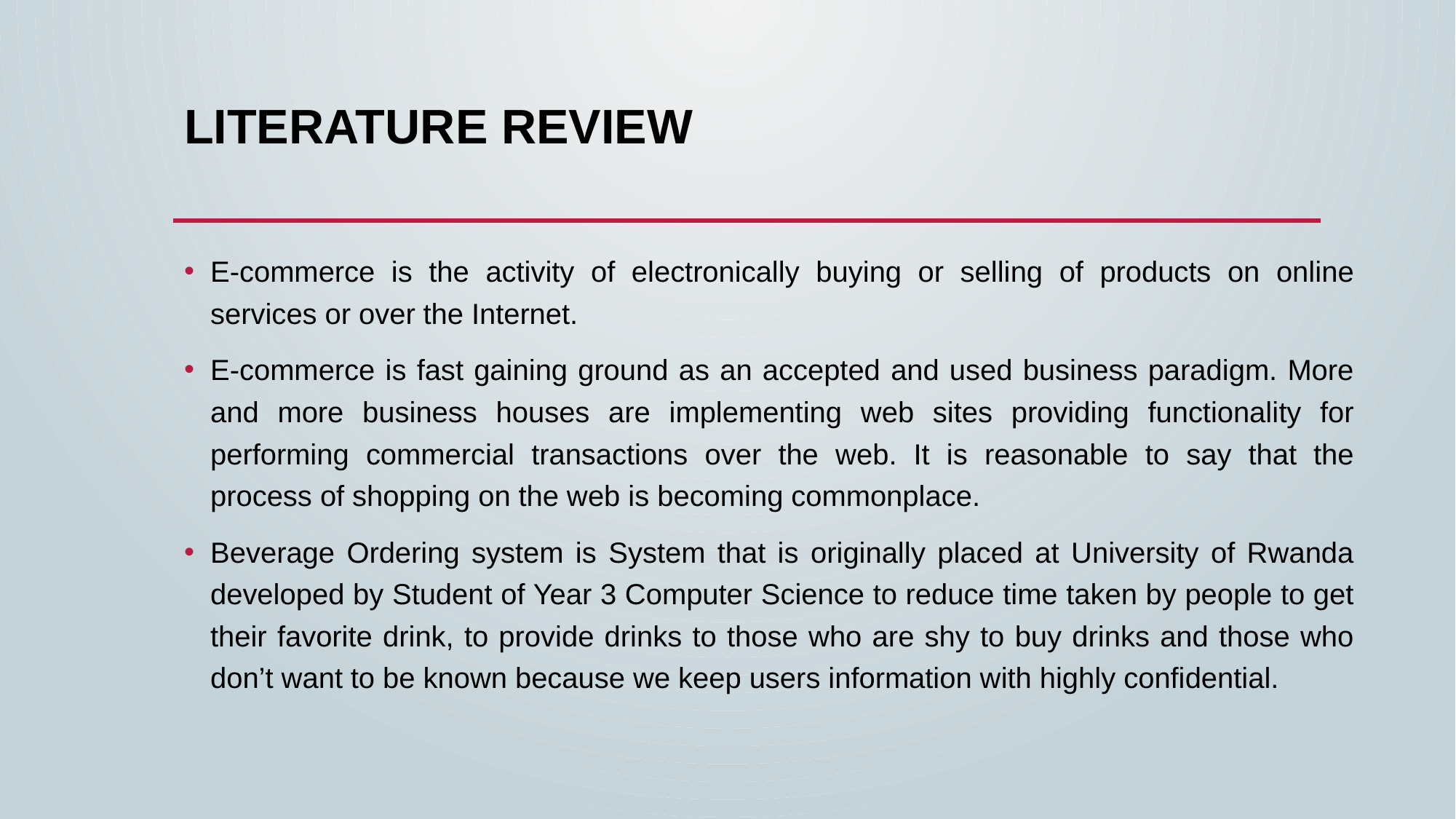

# Literature review
E-commerce is the activity of electronically buying or selling of products on online services or over the Internet.
E-commerce is fast gaining ground as an accepted and used business paradigm. More and more business houses are implementing web sites providing functionality for performing commercial transactions over the web. It is reasonable to say that the process of shopping on the web is becoming commonplace.
Beverage Ordering system is System that is originally placed at University of Rwanda developed by Student of Year 3 Computer Science to reduce time taken by people to get their favorite drink, to provide drinks to those who are shy to buy drinks and those who don’t want to be known because we keep users information with highly confidential.